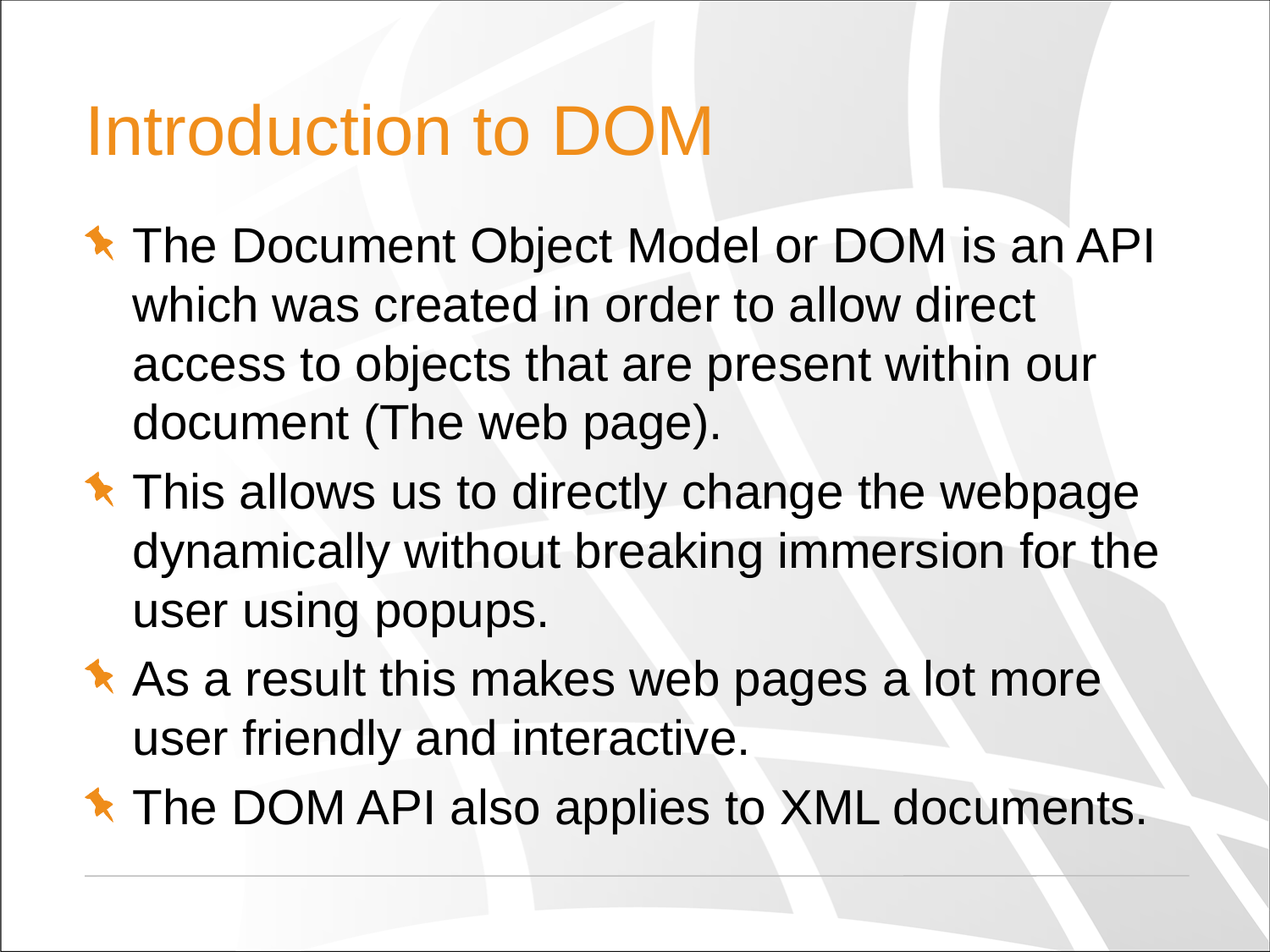

# Introduction to DOM
The Document Object Model or DOM is an API which was created in order to allow direct access to objects that are present within our document (The web page).
This allows us to directly change the webpage dynamically without breaking immersion for the user using popups.
As a result this makes web pages a lot more user friendly and interactive.
The DOM API also applies to XML documents.